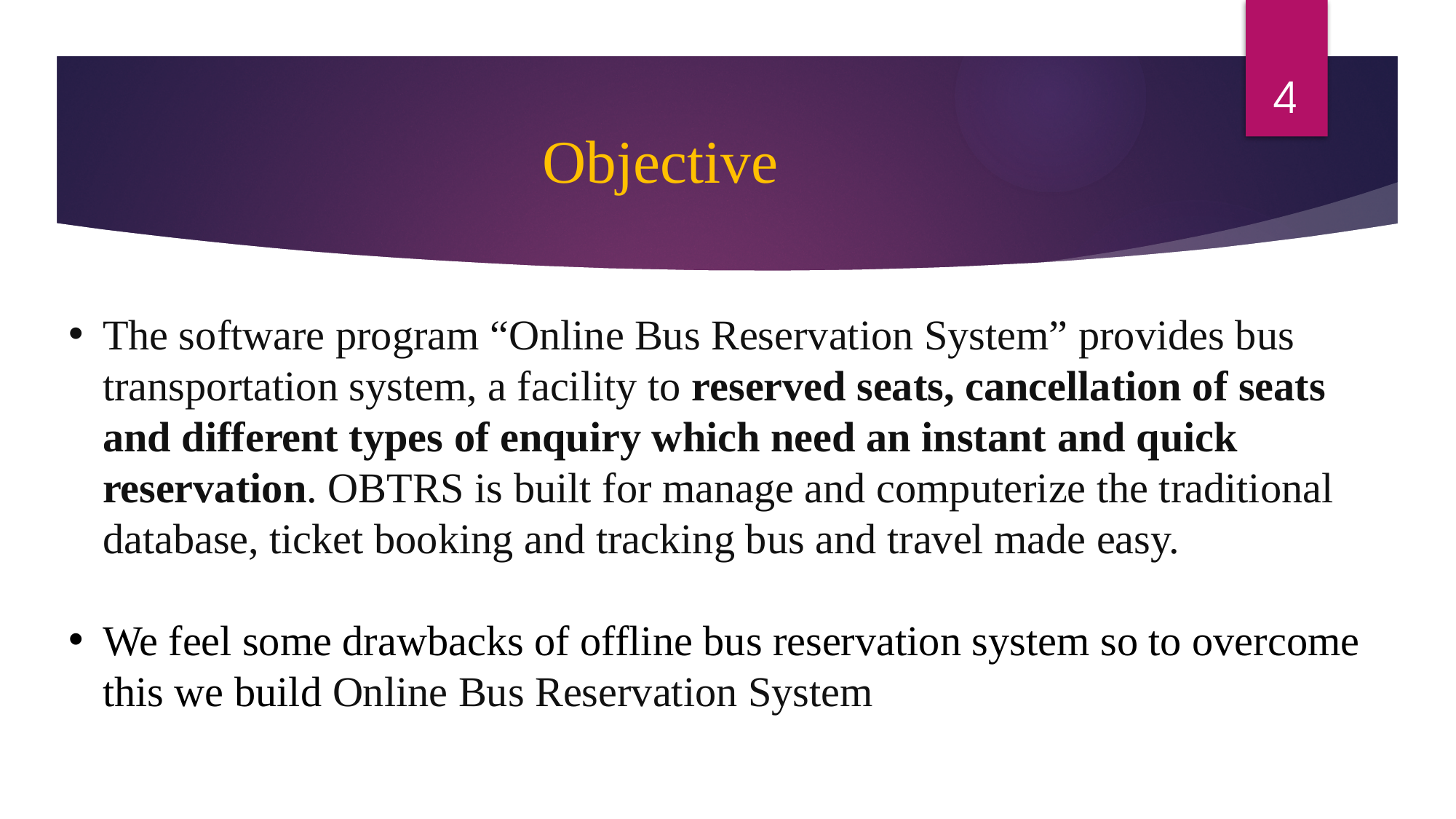

4
# Objective

The software program “Online Bus Reservation System” provides bus transportation system, a facility to reserved seats, cancellation of seats and different types of enquiry which need an instant and quick reservation. OBTRS is built for manage and computerize the traditional database, ticket booking and tracking bus and travel made easy.

We feel some drawbacks of offline bus reservation system so to overcome this we build Online Bus Reservation System